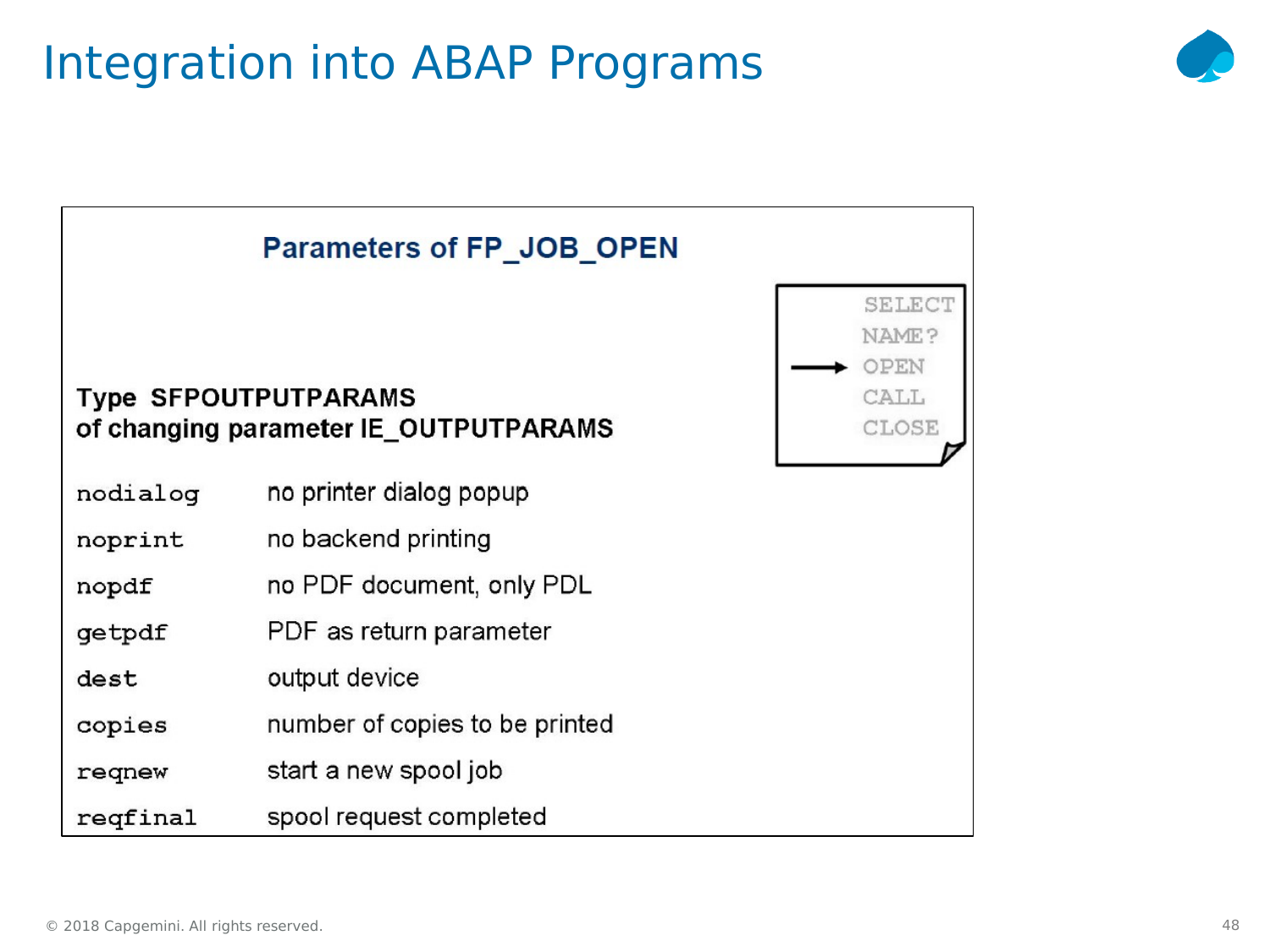

# Integration into ABAP Programs

48
© 2018 Capgemini. All rights reserved.